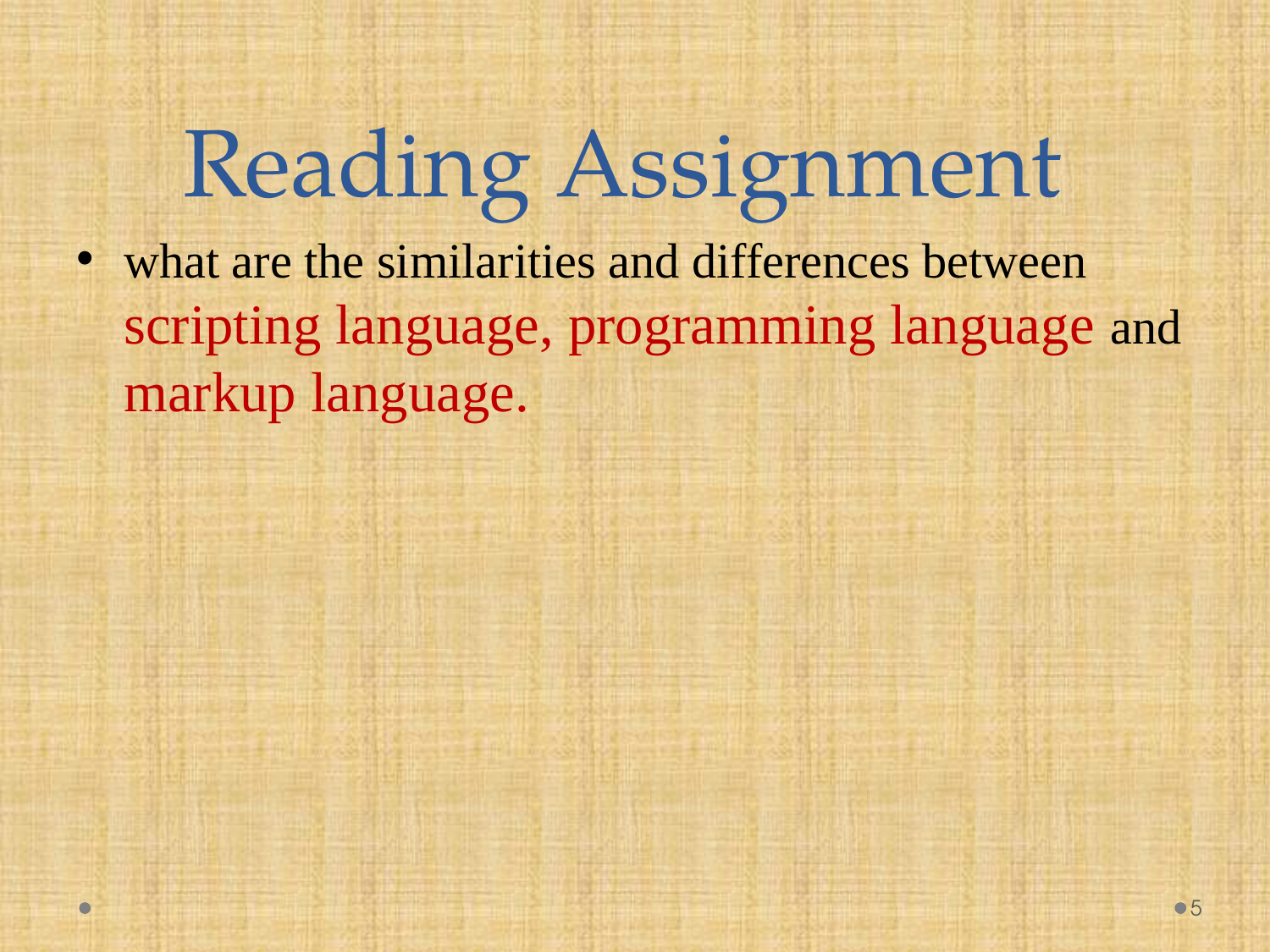

# Reading Assignment
what are the similarities and differences between  scripting language, programming language and markup language.
5